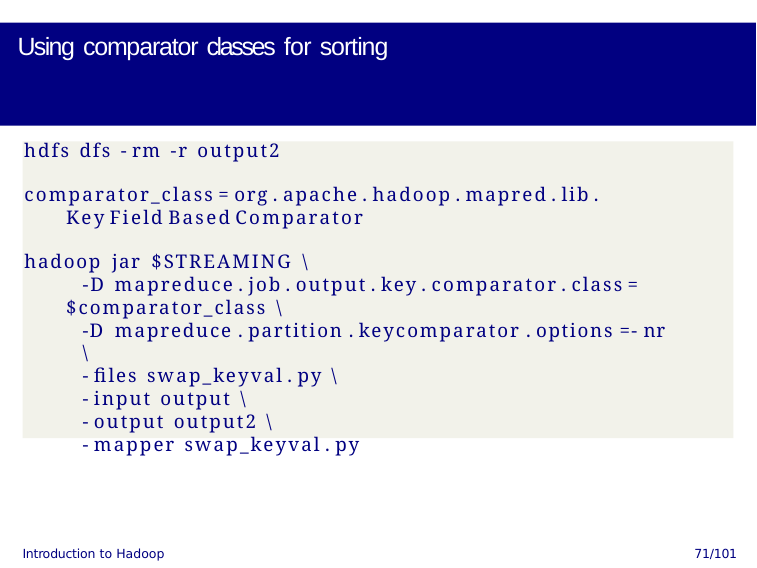

# Using comparator classes for sorting
hdfs  dfs  - rm  -r  output2

comparator_class = org . apache . hadoop . mapred . lib .
Key Field Based Comparator

hadoop jar $STREAMING \
-D  mapreduce . job . output . key . comparator . class =
$comparator_class \
-D mapreduce . partition . keycomparator . options =- nr \
- files  swap_keyval . py \
- input  output  \
- output  output2  \
- mapper  swap_keyval . py

Introduction to Hadoop
71/101